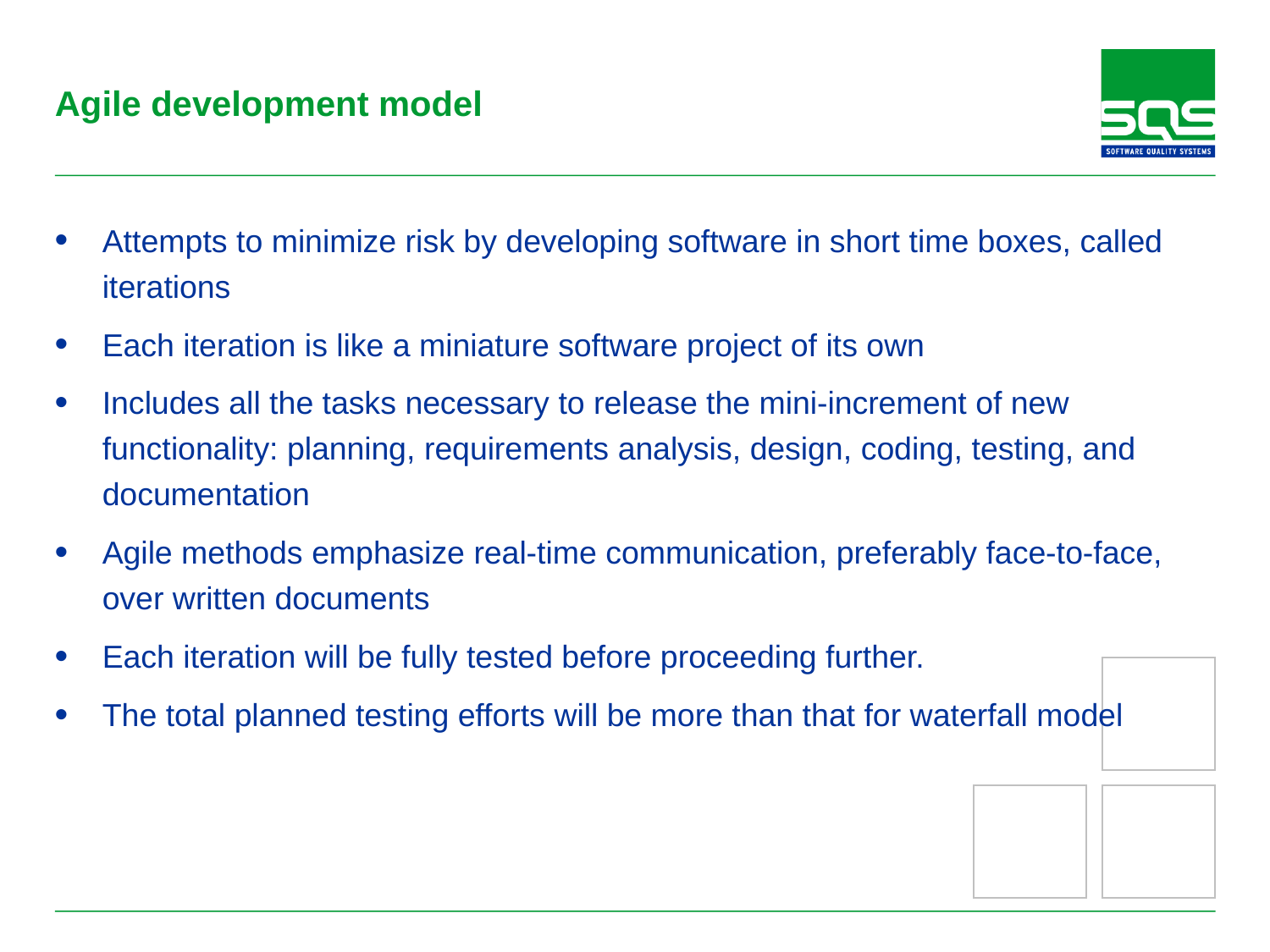

# Agile development model
Attempts to minimize risk by developing software in short time boxes, called iterations
Each iteration is like a miniature software project of its own
Includes all the tasks necessary to release the mini-increment of new functionality: planning, requirements analysis, design, coding, testing, and documentation
Agile methods emphasize real-time communication, preferably face-to-face, over written documents
Each iteration will be fully tested before proceeding further.
The total planned testing efforts will be more than that for waterfall model